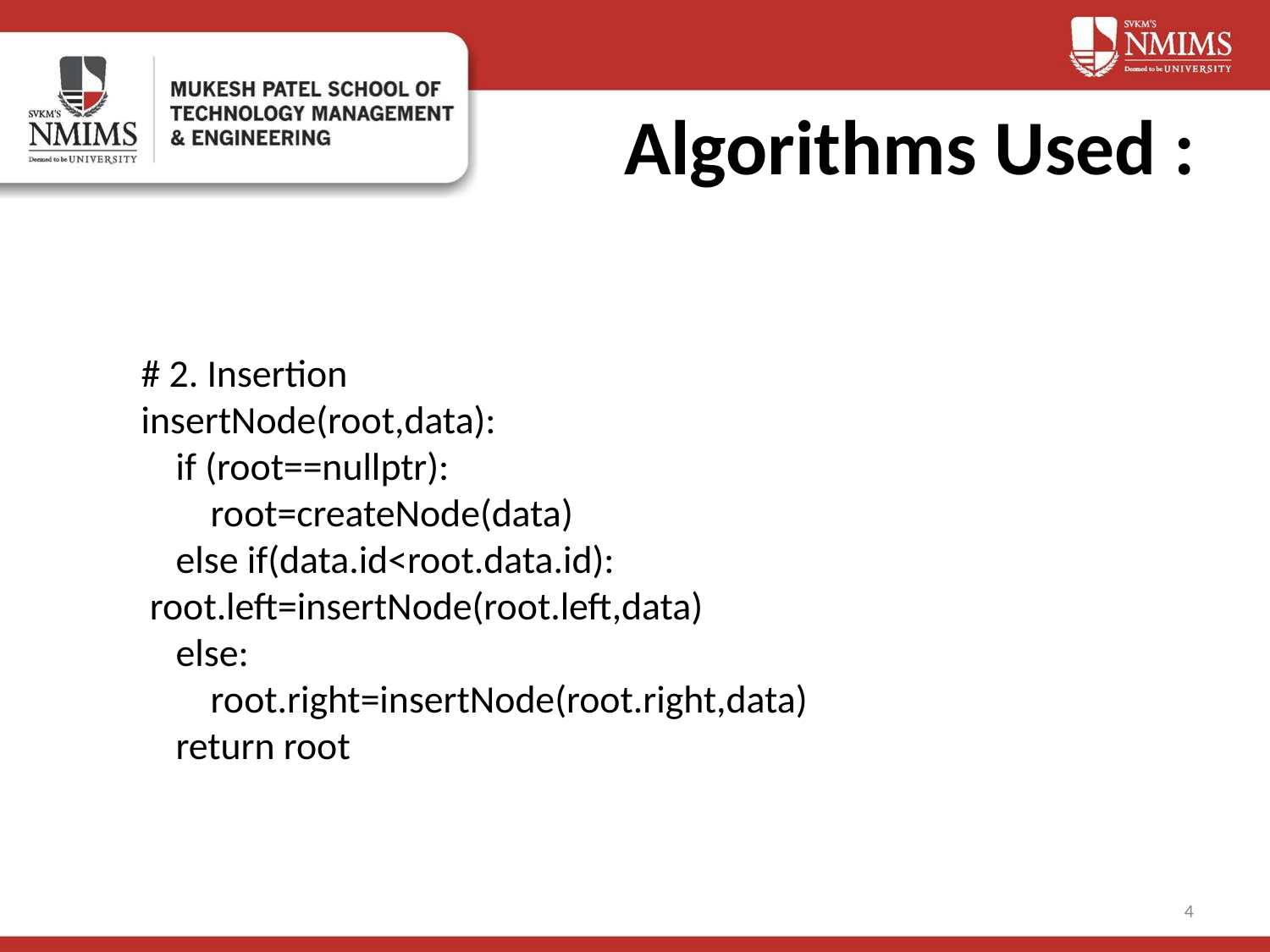

Algorithms Used :

# 2. Insertion
insertNode(root,data):
    if (root==nullptr):
        root=createNode(data)
    else if(data.id<root.data.id):
 root.left=insertNode(root.left,data)
    else:
        root.right=insertNode(root.right,data)
    return root
4